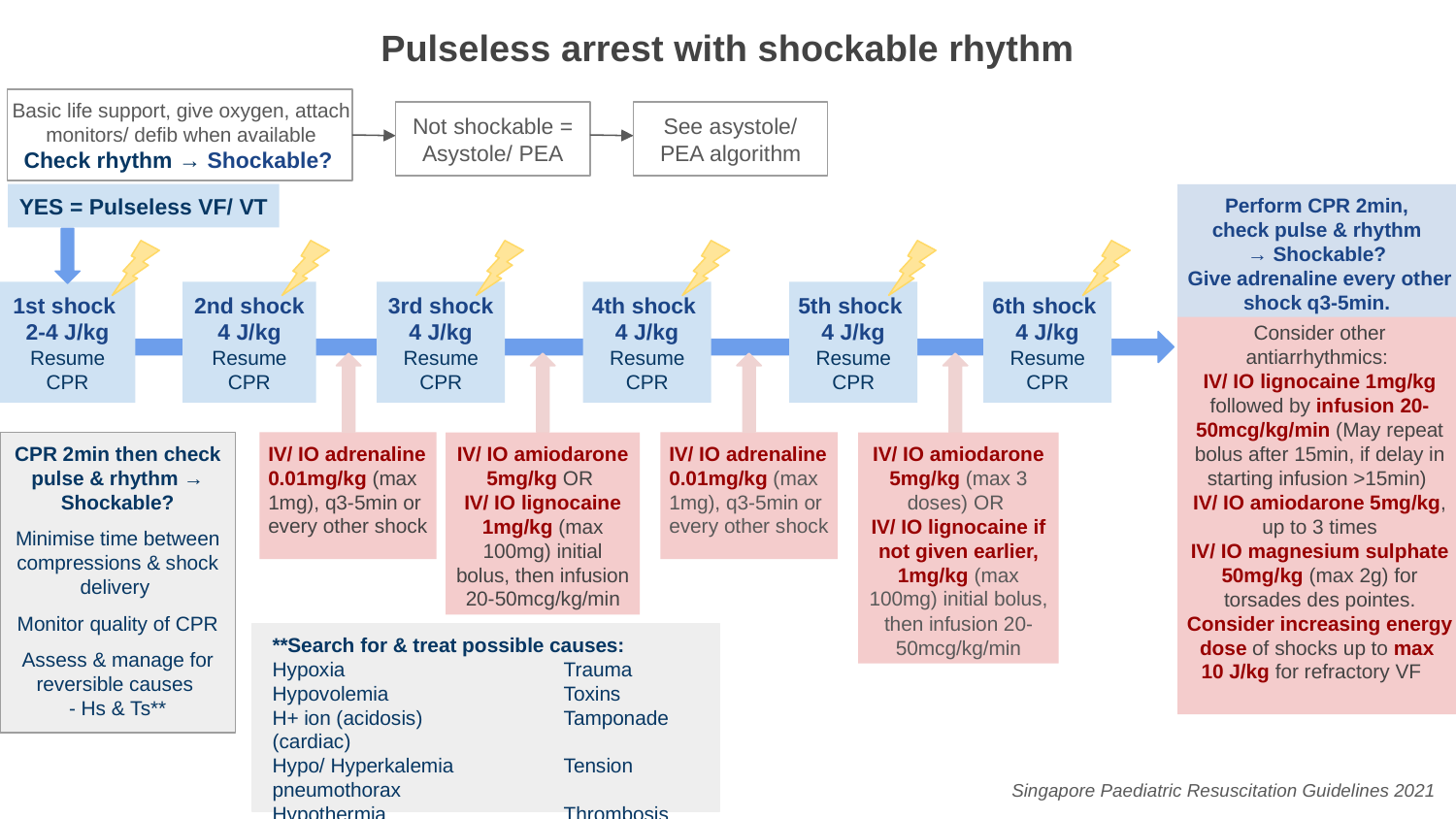

Pulseless arrest with shockable rhythm
Basic life support, give oxygen, attach monitors/ defib when available
Check rhythm → Shockable?
Not shockable = Asystole/ PEA
See asystole/ PEA algorithm
YES = Pulseless VF/ VT
Perform CPR 2min,
check pulse & rhythm
→ Shockable?
Give adrenaline every other shock q3-5min.

1st shock
2-4 J/kg
Resume CPR
2nd shock
4 J/kg
Resume CPR
3rd shock
4 J/kg
Resume CPR
4th shock
4 J/kg
Resume CPR
5th shock
4 J/kg
Resume CPR
6th shock
4 J/kg
Resume CPR
Consider other antiarrhythmics:
IV/ IO lignocaine 1mg/kg followed by infusion 20-50mcg/kg/min (May repeat bolus after 15min, if delay in starting infusion >15min)
IV/ IO amiodarone 5mg/kg, up to 3 times
IV/ IO magnesium sulphate 50mg/kg (max 2g) for torsades des pointes.
Consider increasing energy dose of shocks up to max  10 J/kg for refractory VF

IV/ IO adrenaline 0.01mg/kg (max 1mg), q3-5min or every other shock
CPR 2min then check pulse & rhythm → Shockable?

Minimise time between compressions & shock delivery

Monitor quality of CPR

Assess & manage for reversible causes
- Hs & Ts**
IV/ IO adrenaline 0.01mg/kg (max 1mg), q3-5min or every other shock
IV/ IO amiodarone 5mg/kg OR
IV/ IO lignocaine 1mg/kg (max 100mg) initial bolus, then infusion 20-50mcg/kg/min

IV/ IO amiodarone 5mg/kg (max 3 doses) OR
IV/ IO lignocaine if not given earlier, 1mg/kg (max 100mg) initial bolus, then infusion 20-50mcg/kg/min

**Search for & treat possible causes:
Hypoxia		Trauma
Hypovolemia 		Toxins
H+ ion (acidosis)	Tamponade (cardiac)
Hypo/ Hyperkalemia	Tension pneumothorax
Hypothermia		Thrombosis (pulmonary,
Hypoglycemia		cardiac)
Singapore Paediatric Resuscitation Guidelines 2021